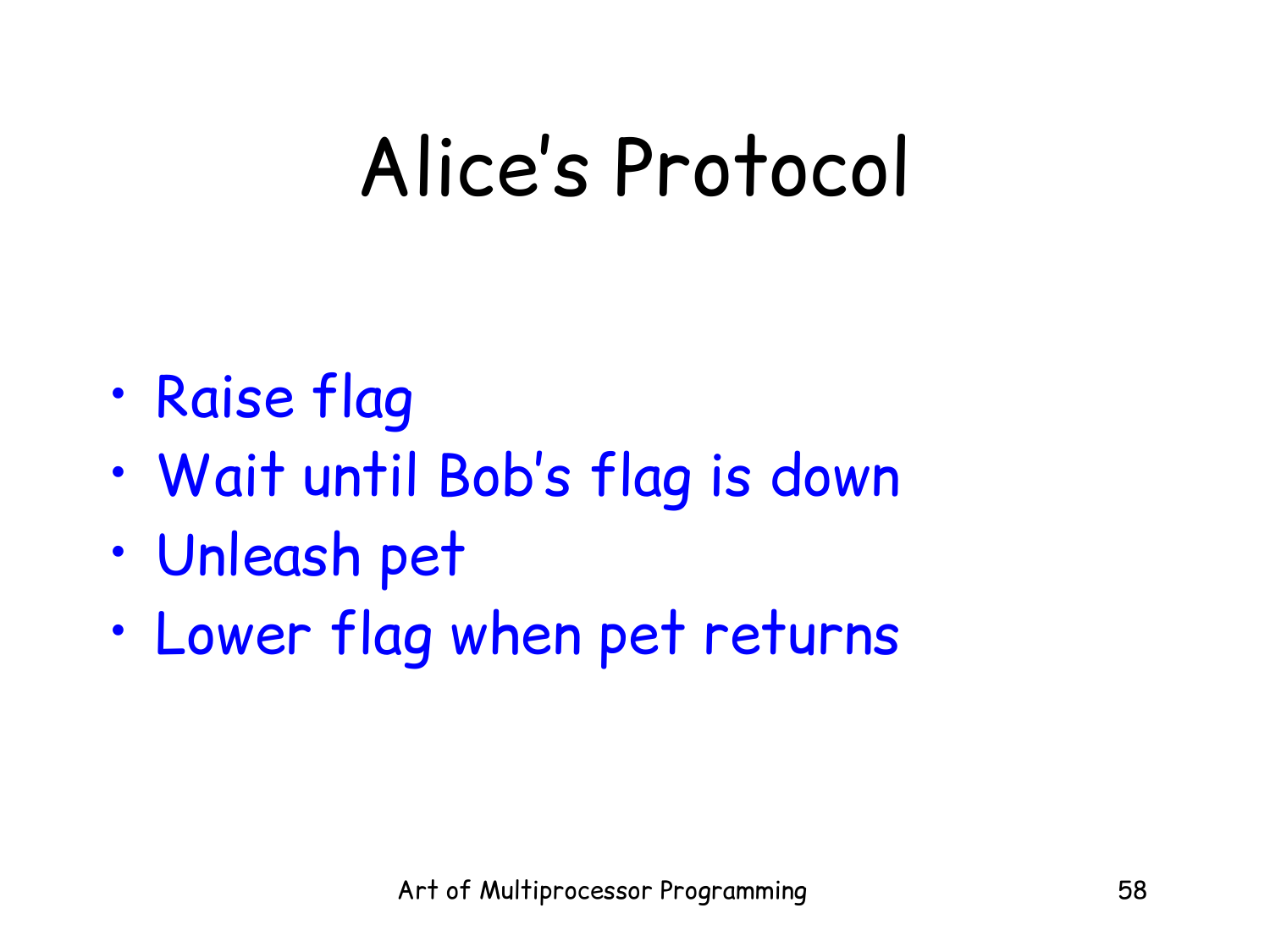

# Alice’s Protocol

Raise flag
Wait until Bob’s flag is down
Unleash pet
Lower flag when pet returns
Art of Multiprocessor Programming
58